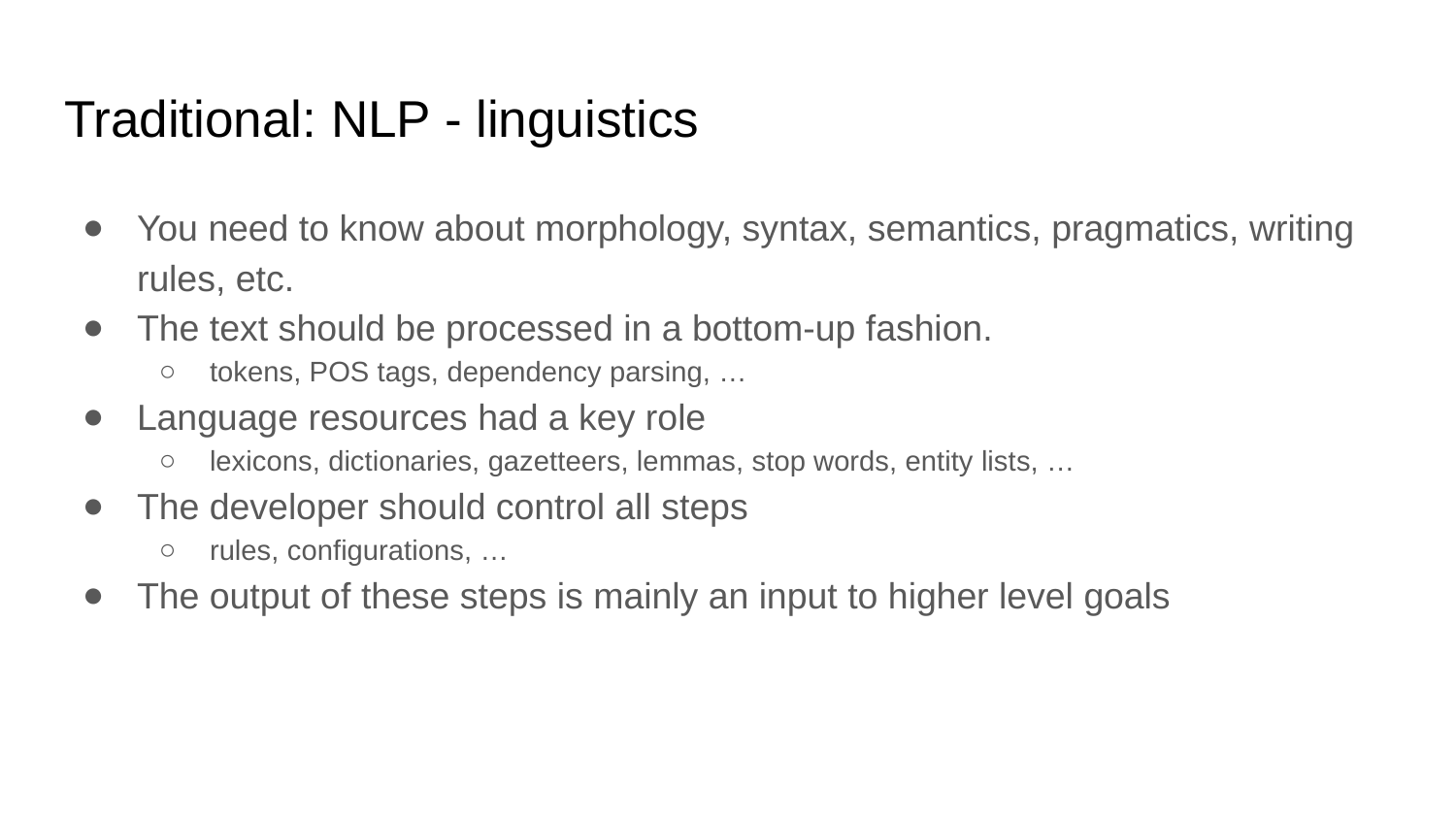

# Traditional: NLP - linguistics
You need to know about morphology, syntax, semantics, pragmatics, writing rules, etc.
The text should be processed in a bottom-up fashion.
tokens, POS tags, dependency parsing, …
Language resources had a key role
lexicons, dictionaries, gazetteers, lemmas, stop words, entity lists, …
The developer should control all steps
rules, configurations, …
The output of these steps is mainly an input to higher level goals